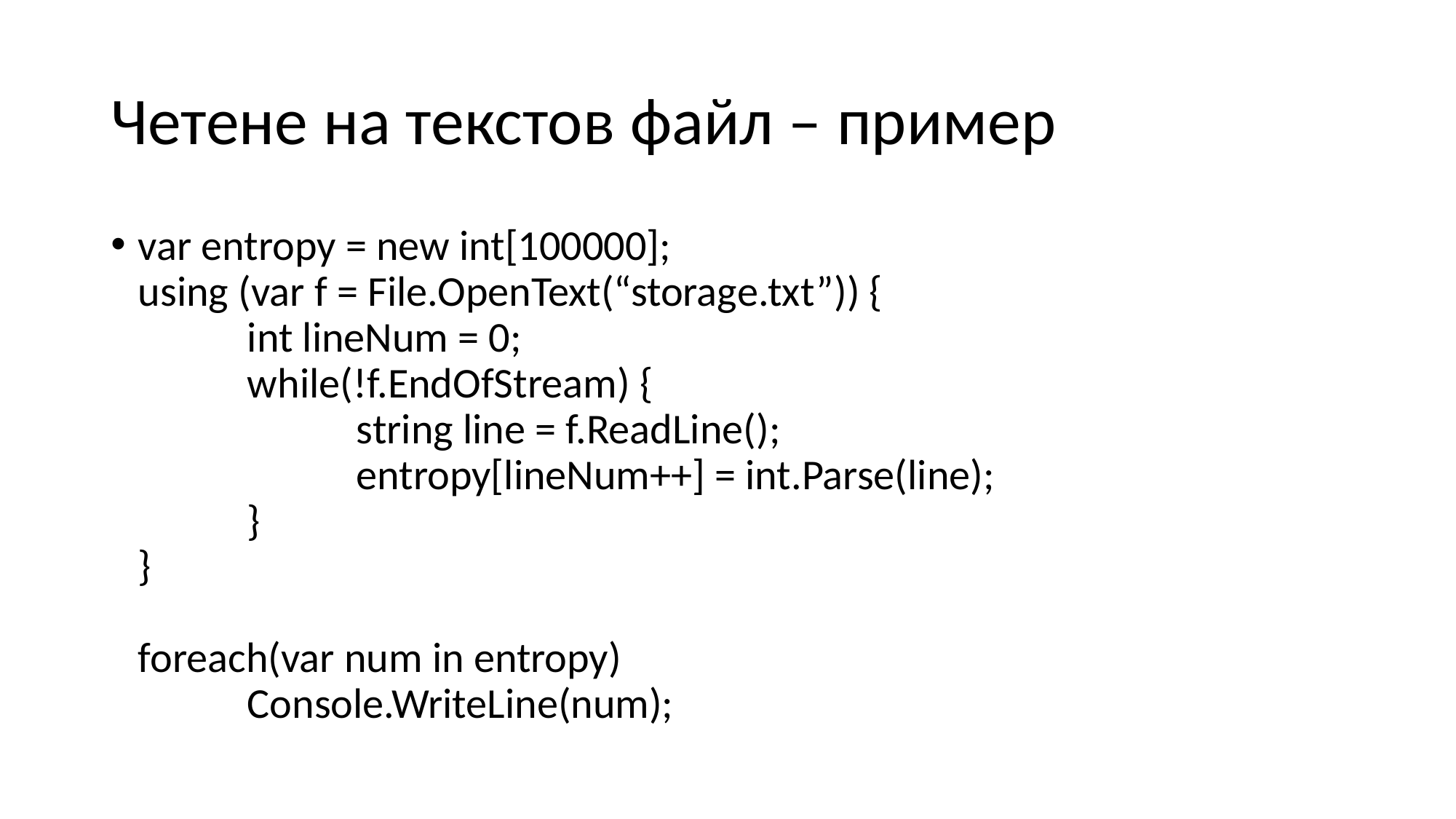

# Четене на текстов файл – пример
var entropy = new int[100000];
using (var f = File.OpenText(“storage.txt”)) {
	int lineNum = 0;
	while(!f.EndOfStream) {
		string line = f.ReadLine();
		entropy[lineNum++] = int.Parse(line);
	}
}
foreach(var num in entropy)
	Console.WriteLine(num);